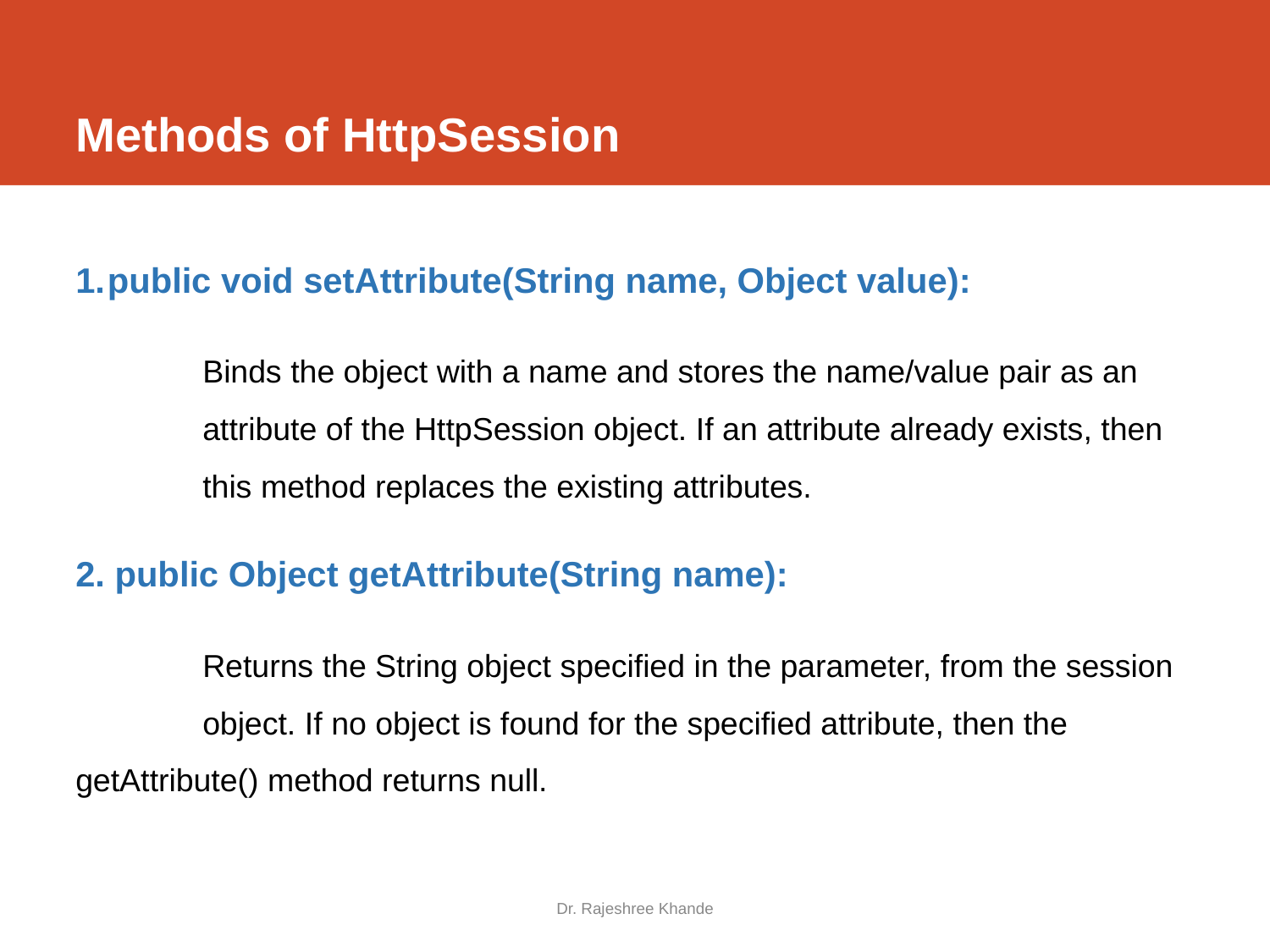

# Methods of HttpSession
public void setAttribute(String name, Object value):
	Binds the object with a name and stores the name/value pair as an 	attribute of the HttpSession object. If an attribute already exists, then 	this method replaces the existing attributes.
2. public Object getAttribute(String name):
	Returns the String object specified in the parameter, from the session 	object. If no object is found for the specified attribute, then the 	getAttribute() method returns null.

Dr. Rajeshree Khande